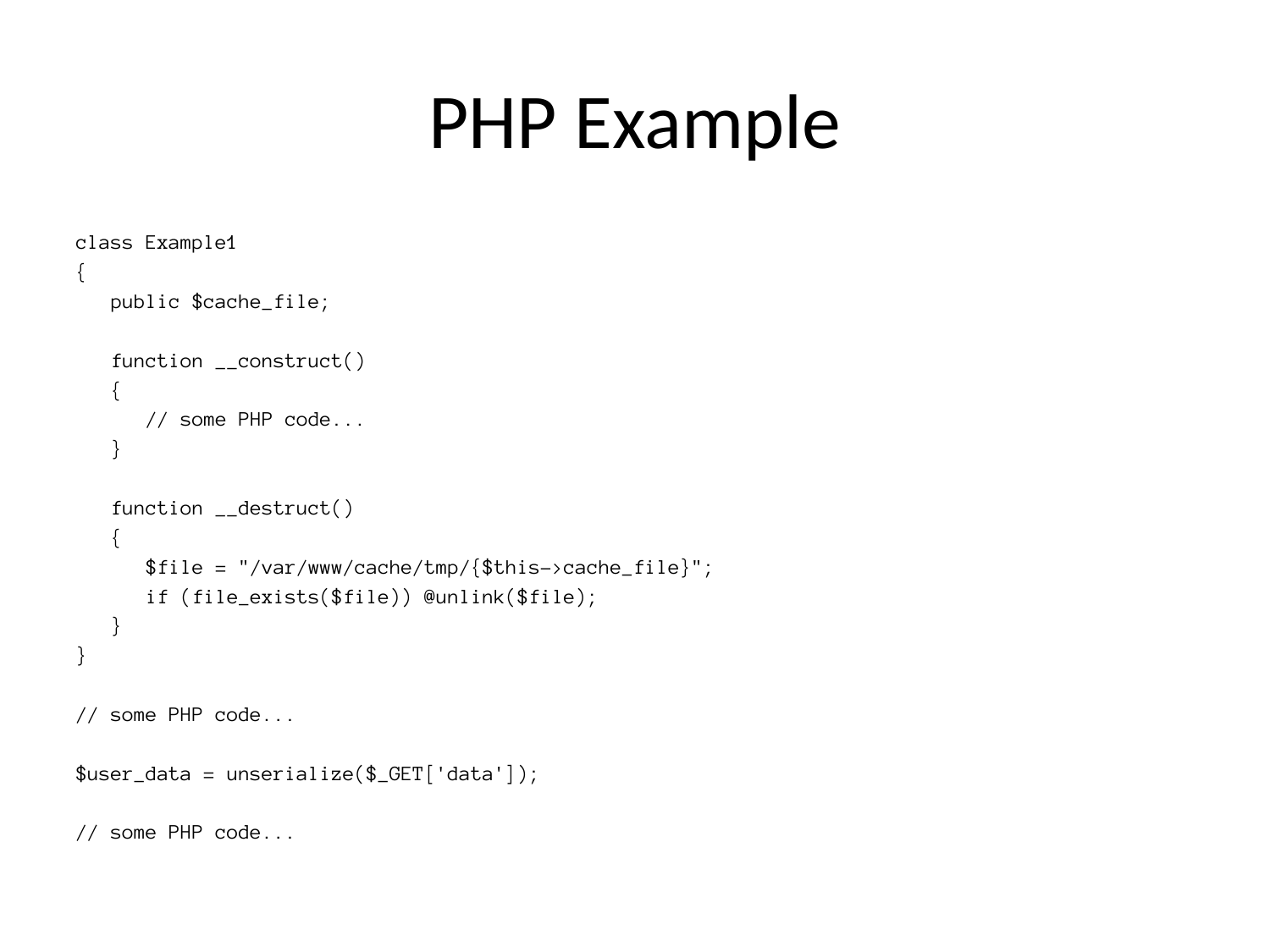

# PHP Example
class Example1
{
   public $cache_file;

   function __construct()
   {
      // some PHP code...
   }

   function __destruct()
   {
      $file = "/var/www/cache/tmp/{$this->cache_file}";
      if (file_exists($file)) @unlink($file);
   }
}

// some PHP code...

$user_data = unserialize($_GET['data']);

// some PHP code...